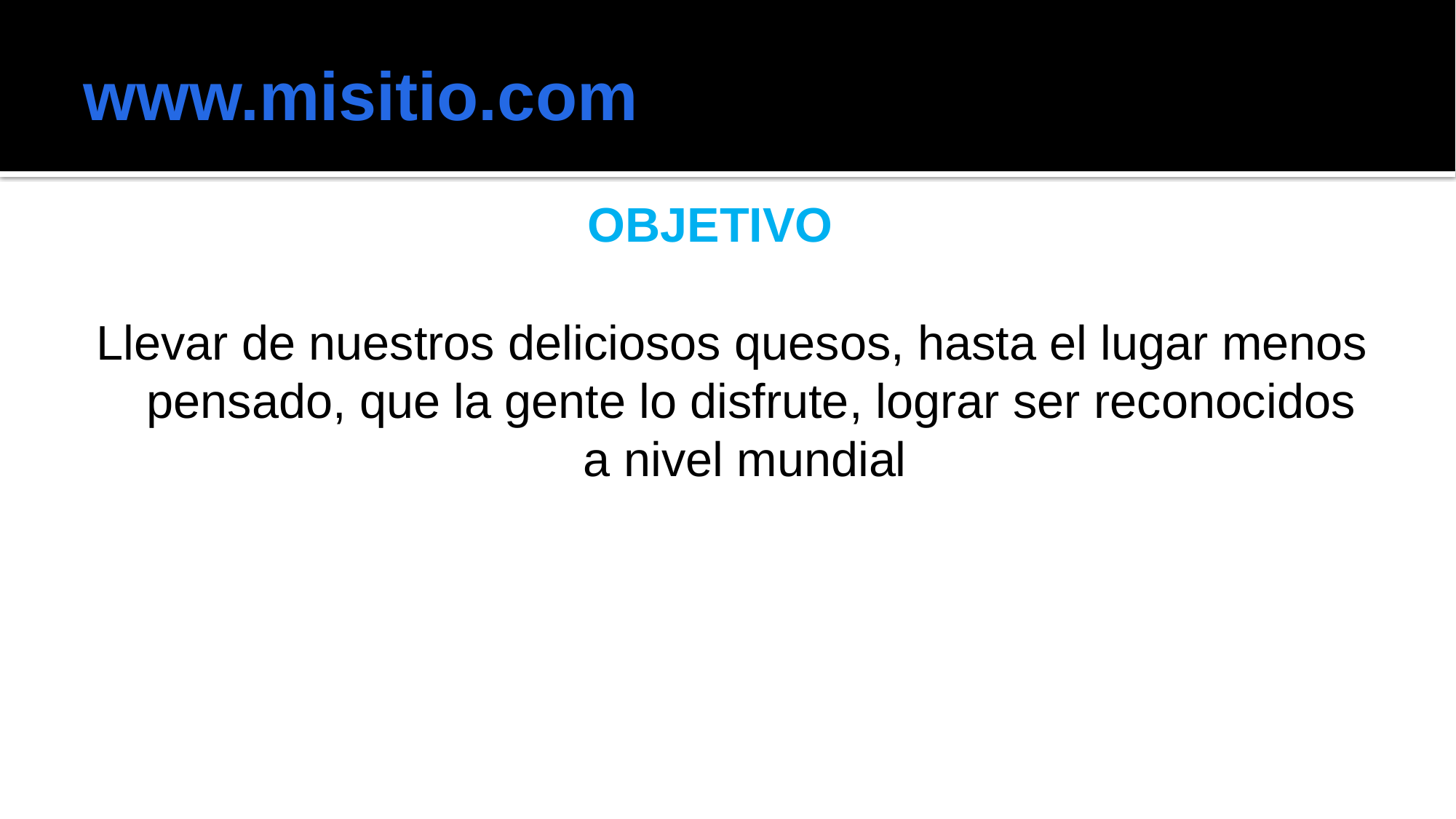

# www.misitio.com
OBJETIVO
Llevar de nuestros deliciosos quesos, hasta el lugar menos pensado, que la gente lo disfrute, lograr ser reconocidos a nivel mundial